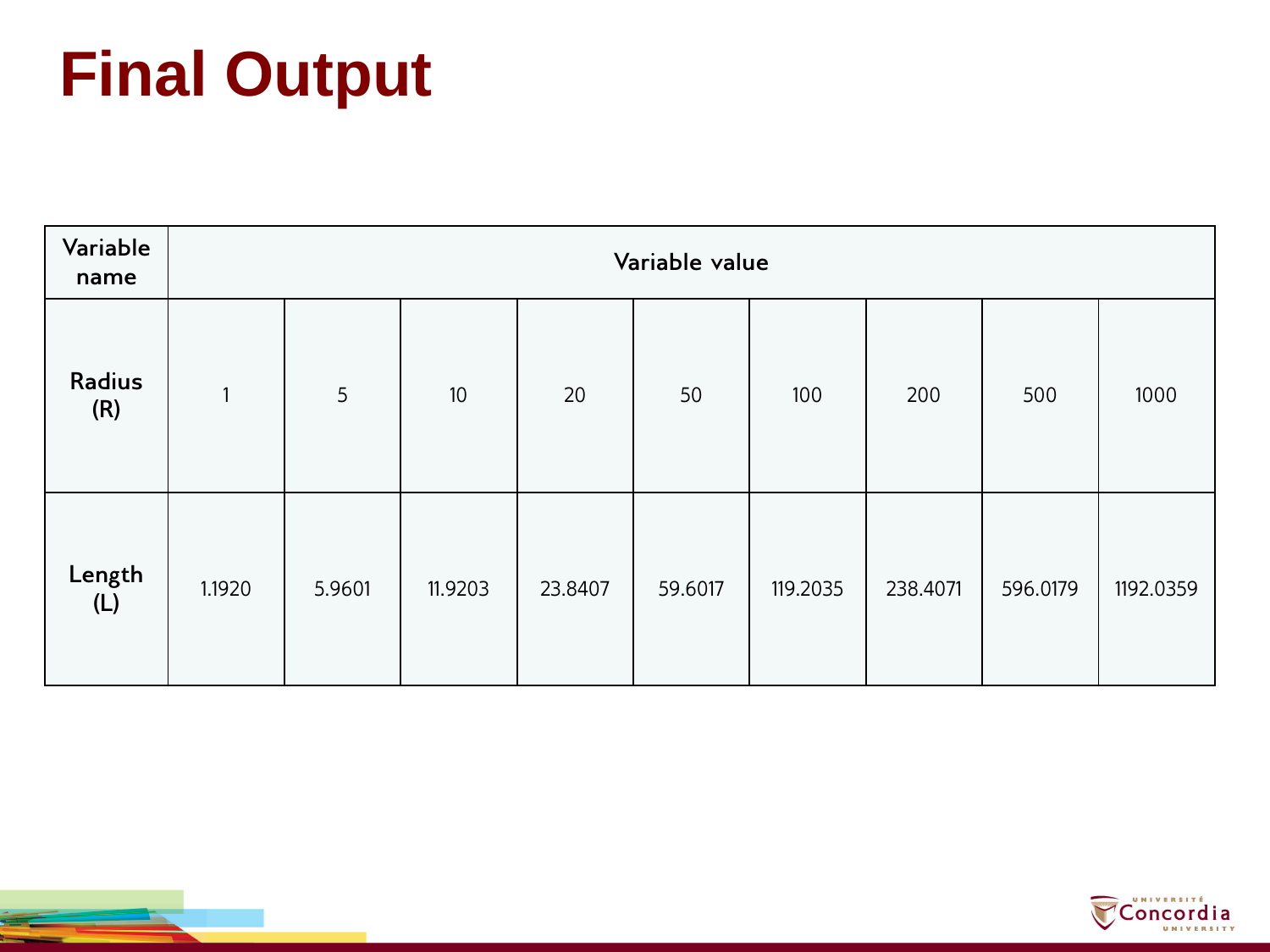

Final Output
| Variable name | Variable value |  |  |  |  |  |  |  |  |
| --- | --- | --- | --- | --- | --- | --- | --- | --- | --- |
| Radius (R) | 1 | 5 | 10 | 20 | 50 | 100 | 200 | 500 | 1000 |
| Length (L) | 1.1920 | 5.9601 | 11.9203 | 23.8407 | 59.6017 | 119.2035 | 238.4071 | 596.0179 | 1192.0359 |